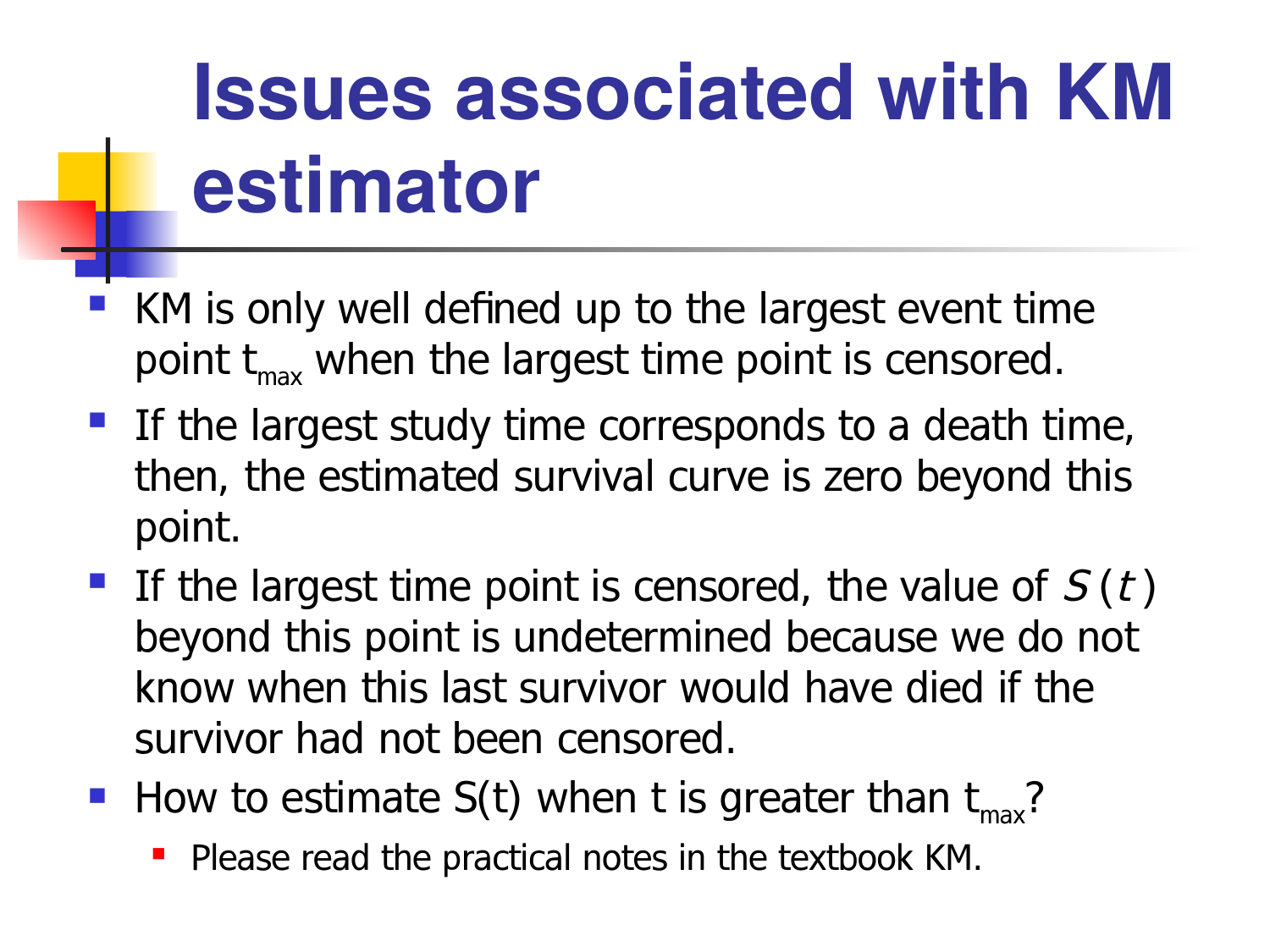

# Issues associated with KM estimator
KM is only well defined up to the largest event time point tmax when the largest time point is censored.
If the largest study time corresponds to a death time, then, the estimated survival curve is zero beyond this point.
If the largest time point is censored, the value of S (t ) beyond this point is undetermined because we do not know when this last survivor would have died if the survivor had not been censored.
How to estimate S(t) when t is greater than tmax?
Please read the practical notes in the textbook KM.